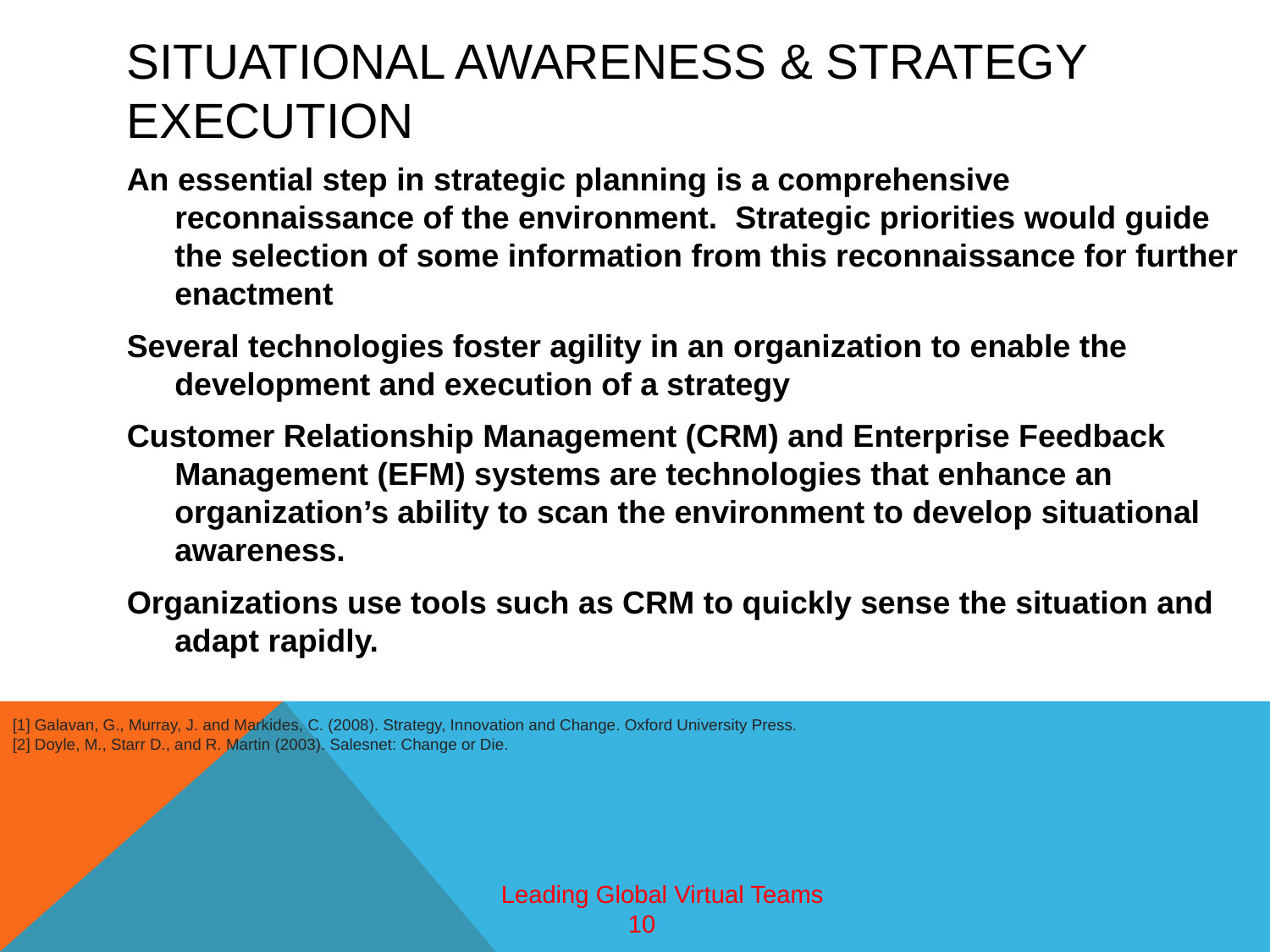

# Situational awareness & strategy execution
An essential step in strategic planning is a comprehensive reconnaissance of the environment.  Strategic priorities would guide the selection of some information from this reconnaissance for further enactment
Several technologies foster agility in an organization to enable the development and execution of a strategy
Customer Relationship Management (CRM) and Enterprise Feedback Management (EFM) systems are technologies that enhance an organization’s ability to scan the environment to develop situational awareness.
Organizations use tools such as CRM to quickly sense the situation and adapt rapidly.

[1] Galavan, G., Murray, J. and Markides, C. (2008). Strategy, Innovation and Change. Oxford University Press.
[2] Doyle, M., Starr D., and R. Martin (2003). Salesnet: Change or Die.